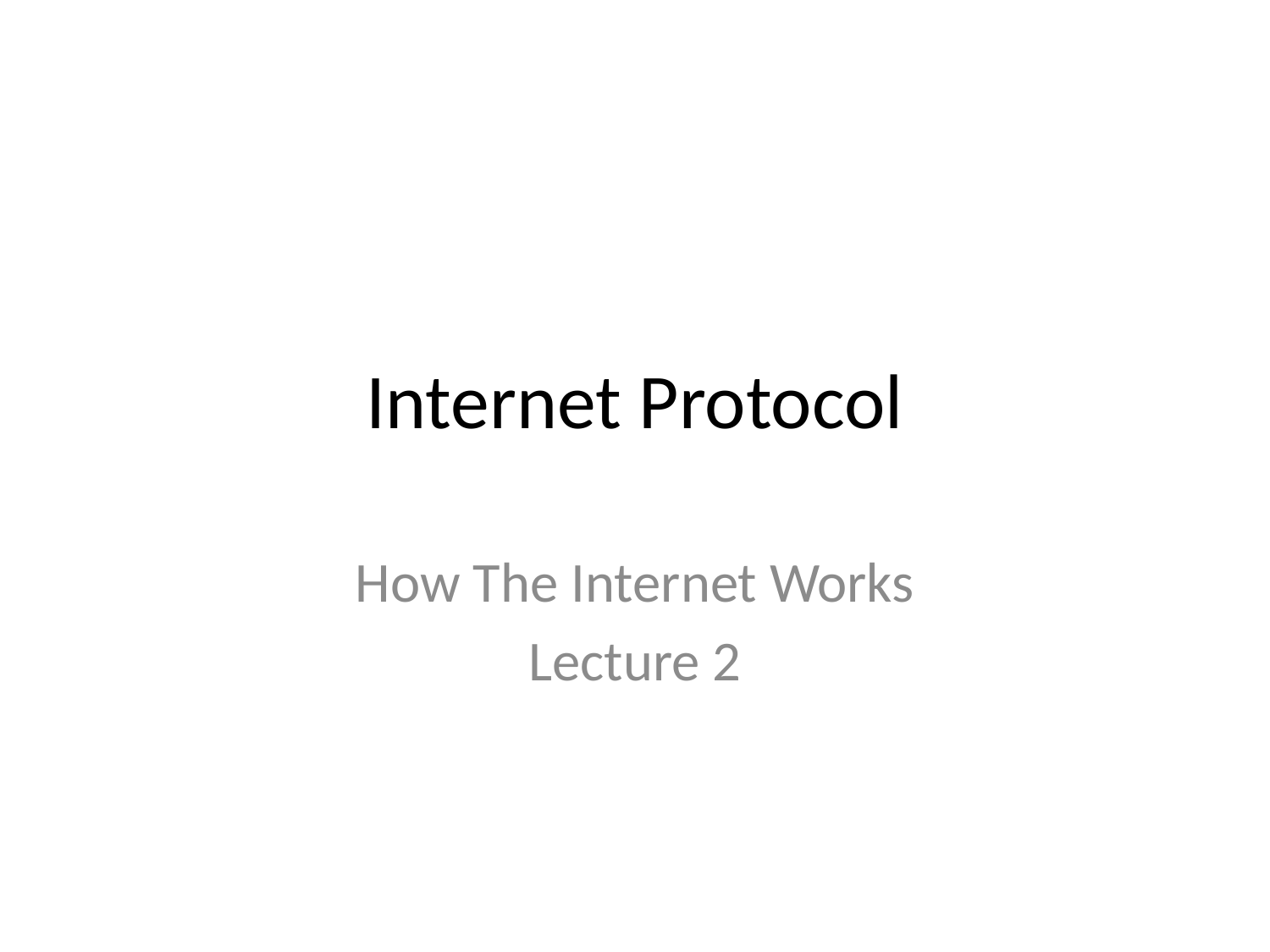

# Internet Protocol
How The Internet Works
Lecture 2